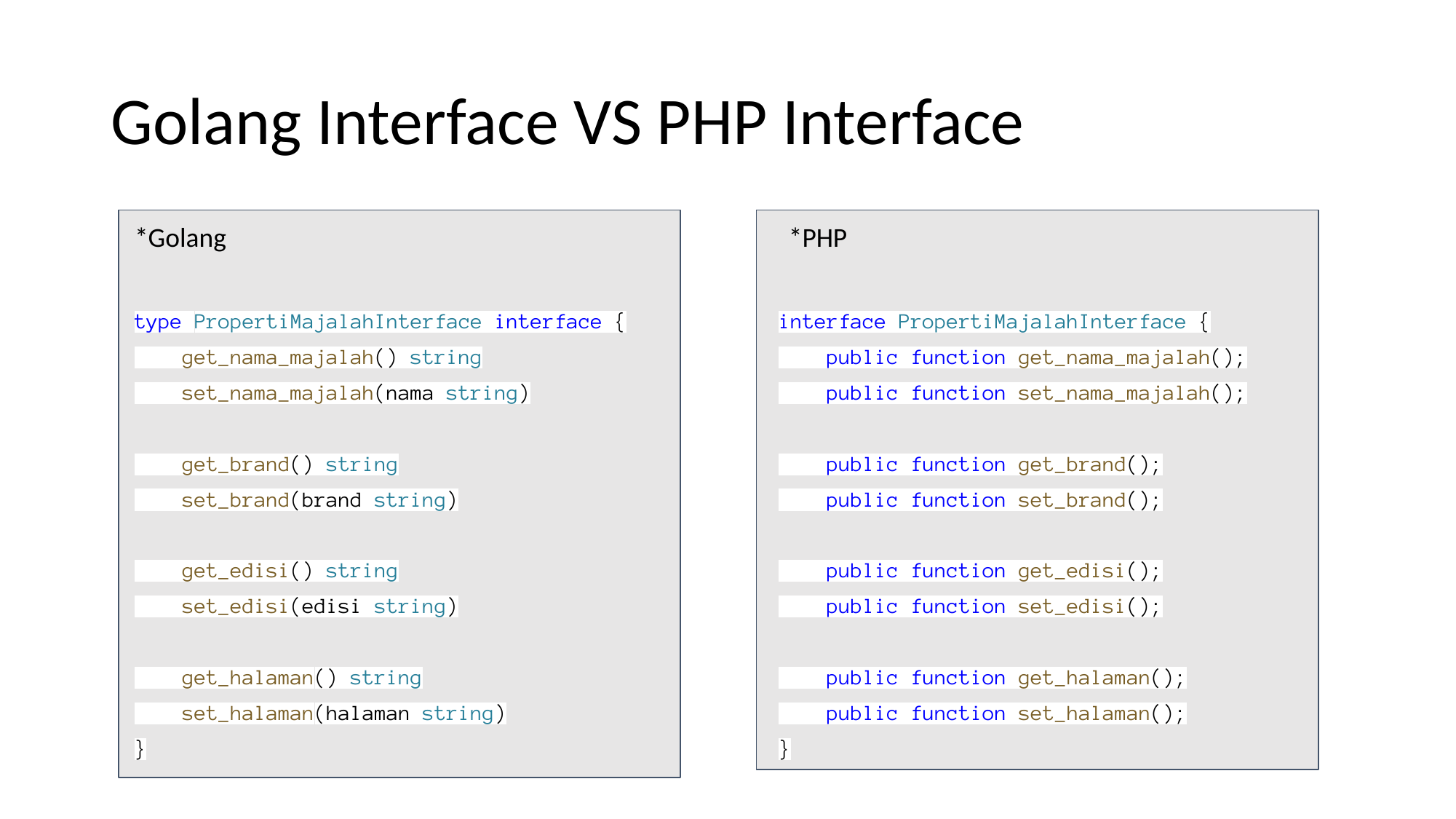

# Golang Interface VS PHP Interface
*Golang
*PHP

type PropertiMajalahInterface interface {
    get_nama_majalah() string
    set_nama_majalah(nama string)

    get_brand() string
    set_brand(brand string)

    get_edisi() string
    set_edisi(edisi string)

    get_halaman() string
    set_halaman(halaman string)
}
interface PropertiMajalahInterface {
    public function get_nama_majalah();
    public function set_nama_majalah();

    public function get_brand();
    public function set_brand();

    public function get_edisi();
    public function set_edisi();

    public function get_halaman();
    public function set_halaman();
}